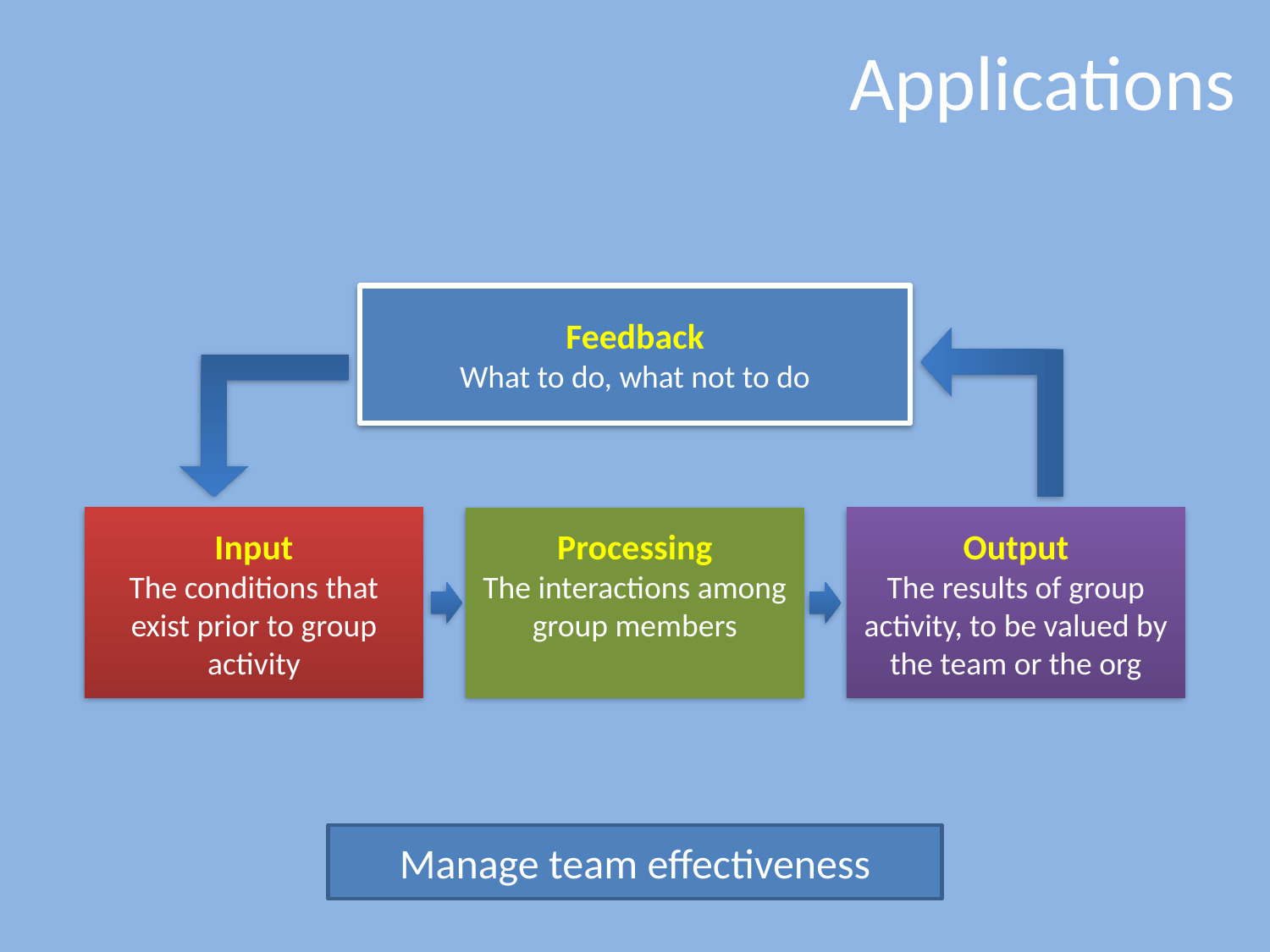

# Applications
Feedback
What to do, what not to do

Input
The conditions that exist prior to group activity
Processing
The interactions among group members

Output
The results of group activity, to be valued by the team or the org

Manage team effectiveness